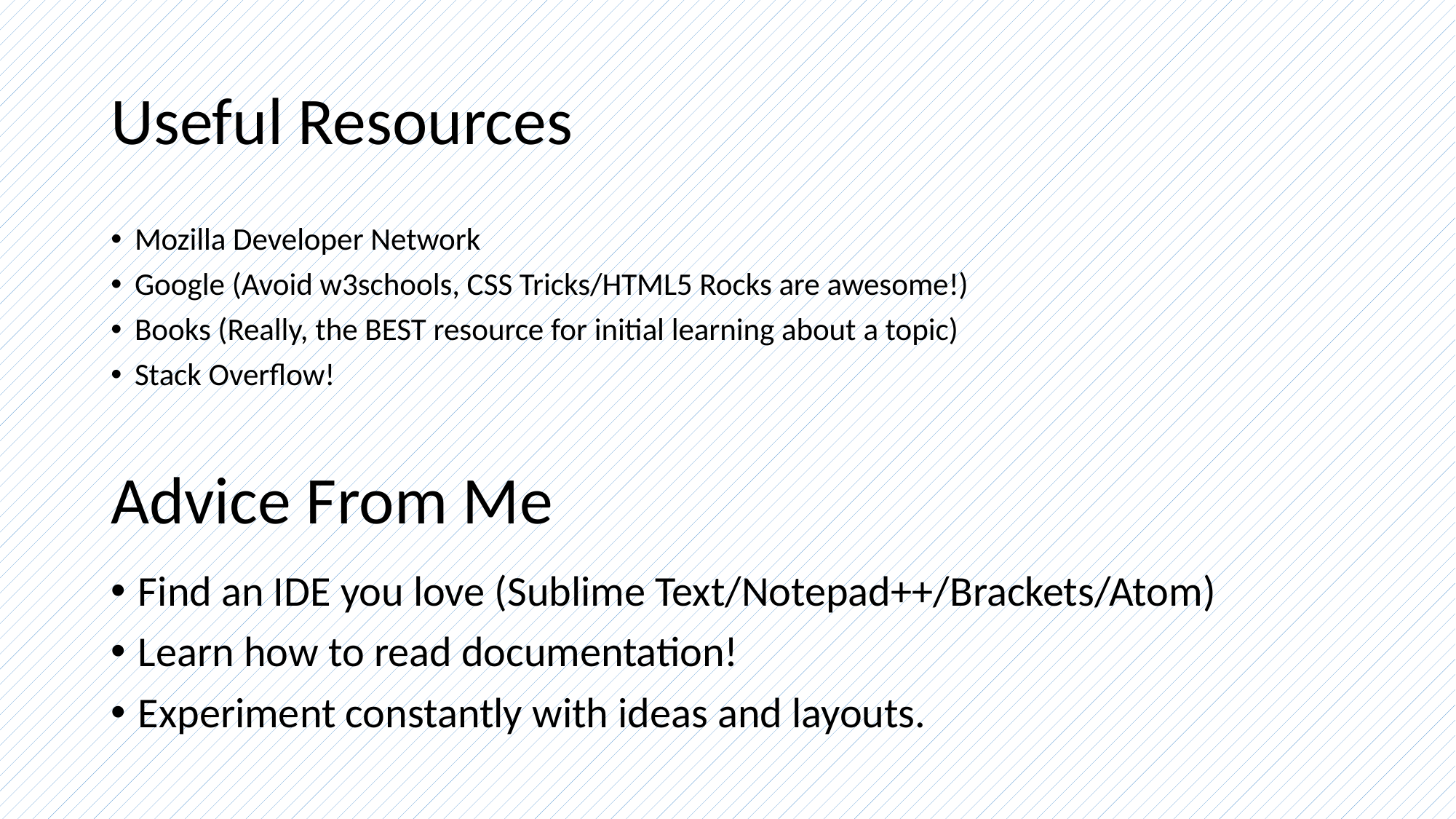

# Useful Resources
Mozilla Developer Network
Google (Avoid w3schools, CSS Tricks/HTML5 Rocks are awesome!)
Books (Really, the BEST resource for initial learning about a topic)
Stack Overflow!

Advice From Me
Find an IDE you love (Sublime Text/Notepad++/Brackets/Atom)
Learn how to read documentation!
Experiment constantly with ideas and layouts.